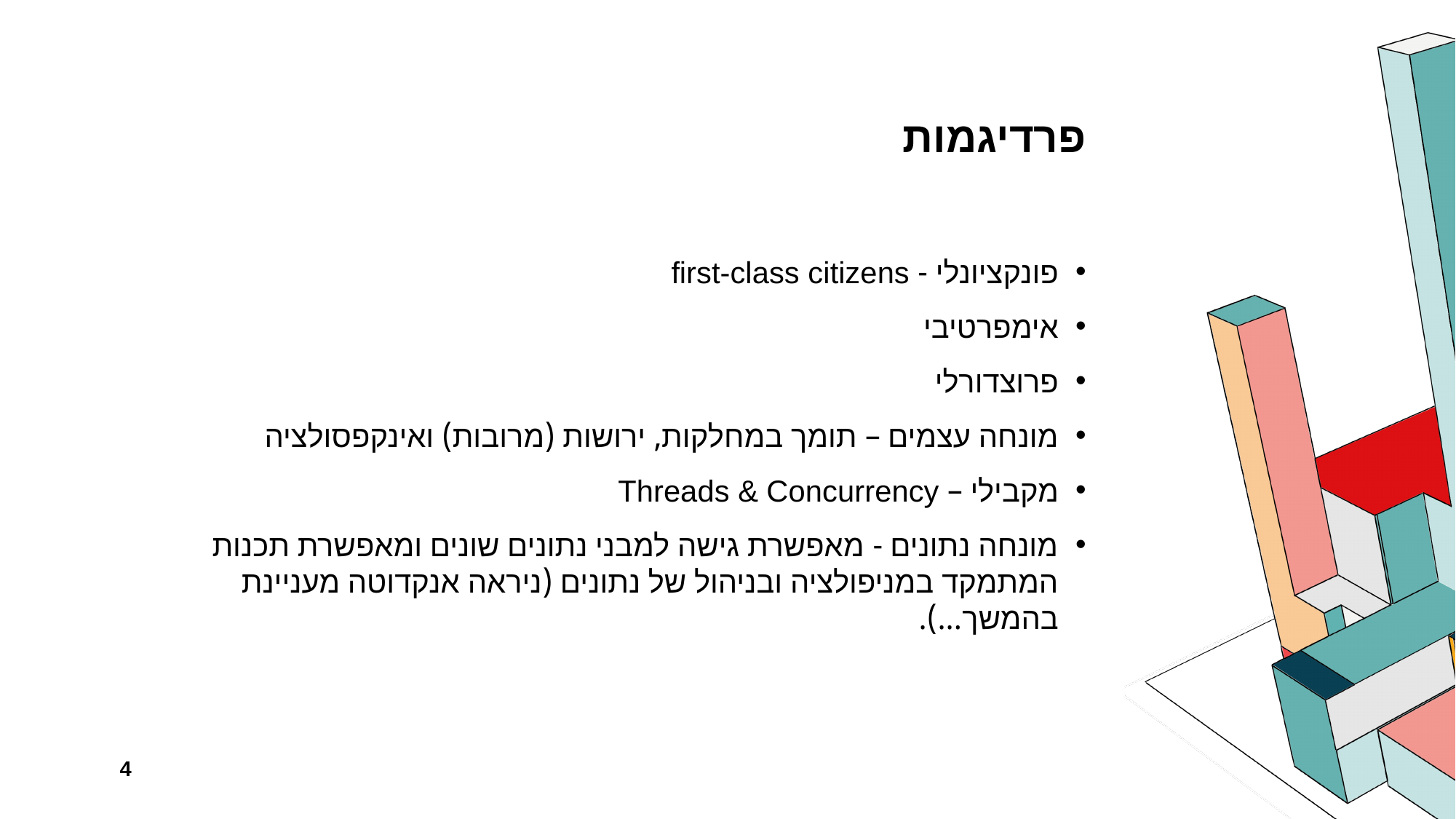

# פרדיגמות
פונקציונלי - first-class citizens
אימפרטיבי
פרוצדורלי
מונחה עצמים – תומך במחלקות, ירושות (מרובות) ואינקפסולציה
מקבילי – Threads & Concurrency
מונחה נתונים - מאפשרת גישה למבני נתונים שונים ומאפשרת תכנות המתמקד במניפולציה ובניהול של נתונים (ניראה אנקדוטה מעניינת בהמשך...).

4